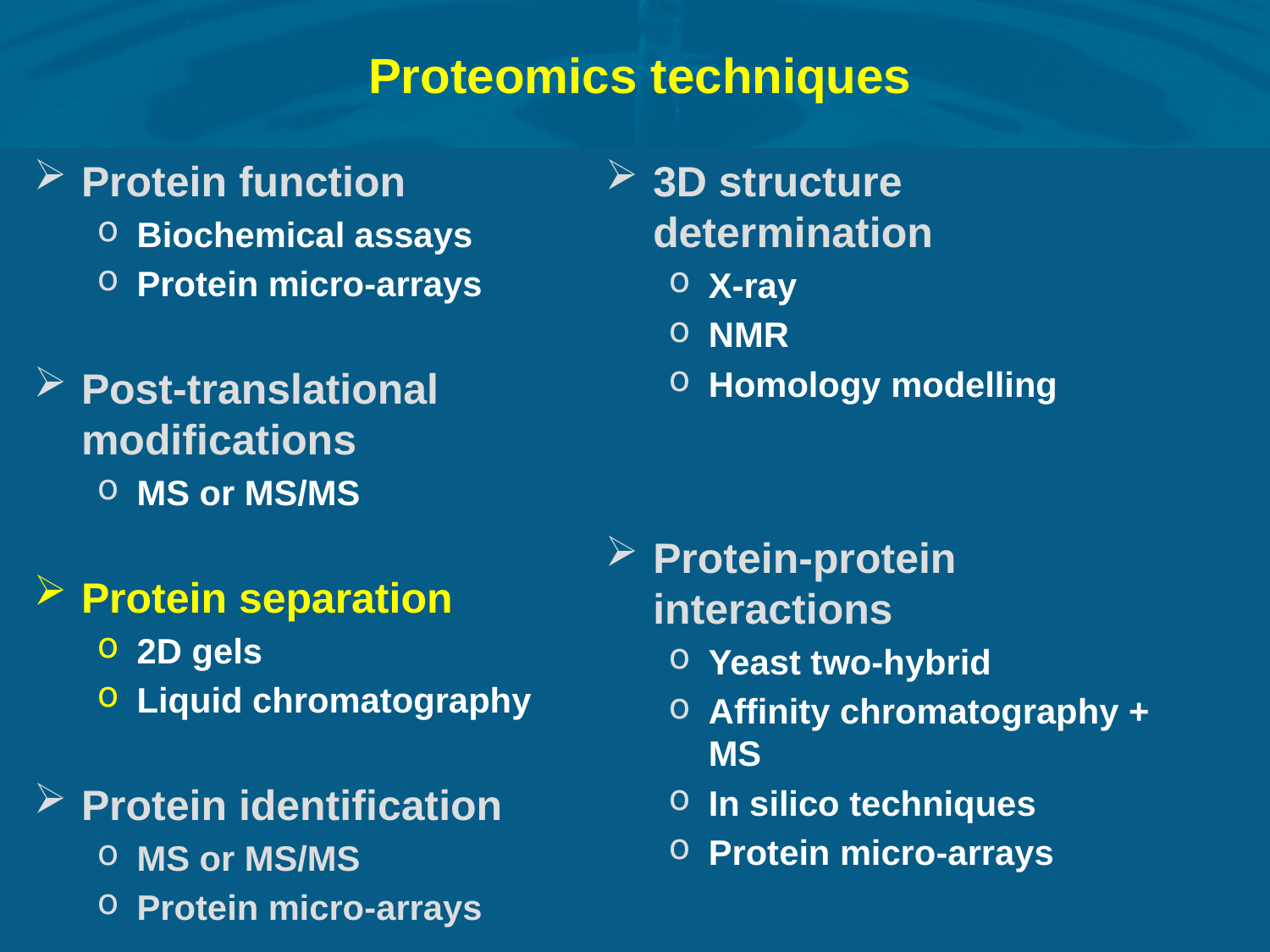

# Proteomics techniques
Protein function
Biochemical assays
Protein micro-arrays

Post-translational modifications
MS or MS/MS

Protein separation
2D gels
Liquid chromatography

Protein identification
MS or MS/MS
Protein micro-arrays
3D structure determination
X-ray
NMR
Homology modelling

Protein-protein interactions
Yeast two-hybrid
Affinity chromatography + MS
In silico techniques
Protein micro-arrays